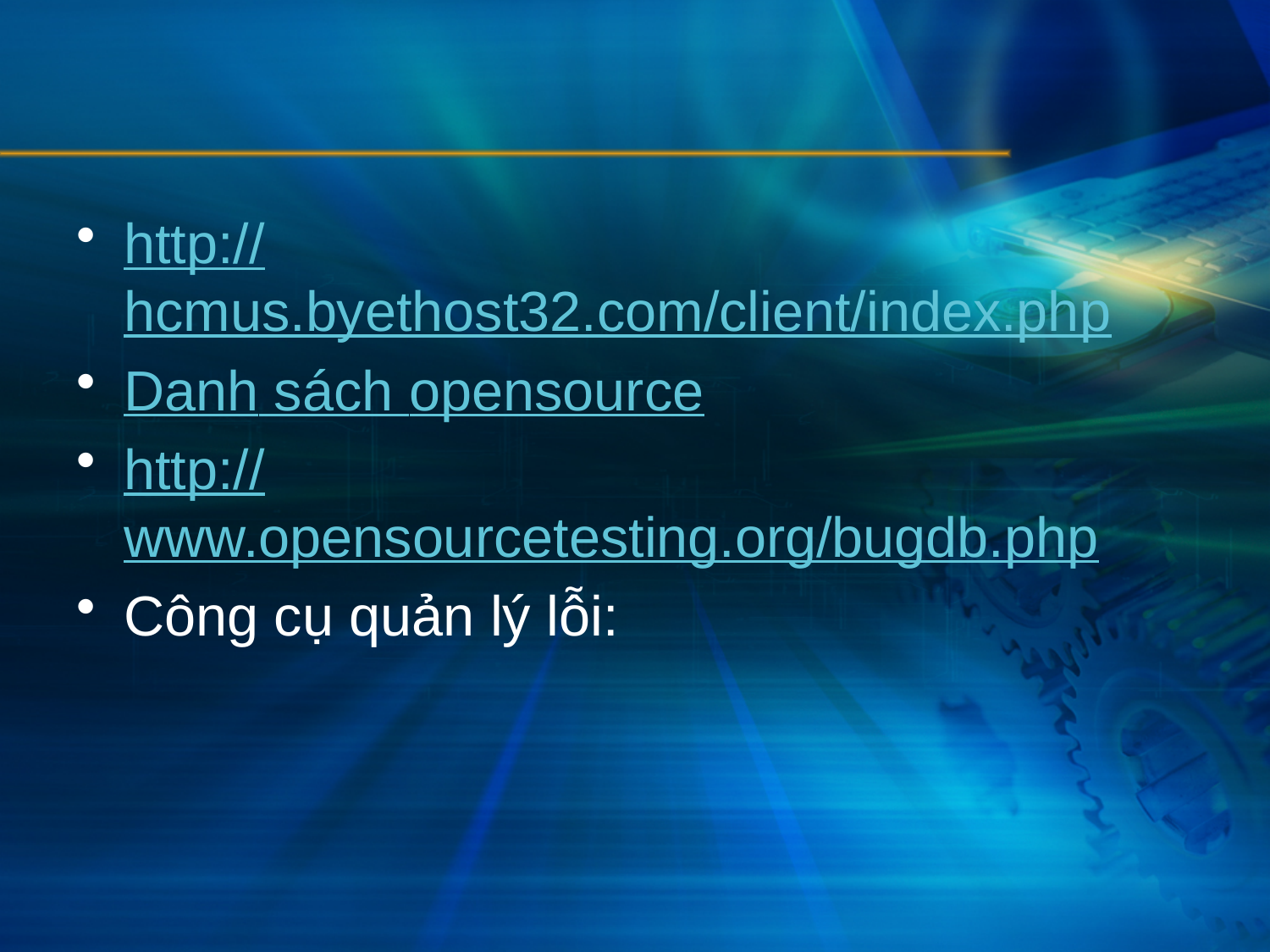

#
http://hcmus.byethost32.com/client/index.php
Danh sách opensource
http://www.opensourcetesting.org/bugdb.php
Công cụ quản lý lỗi: